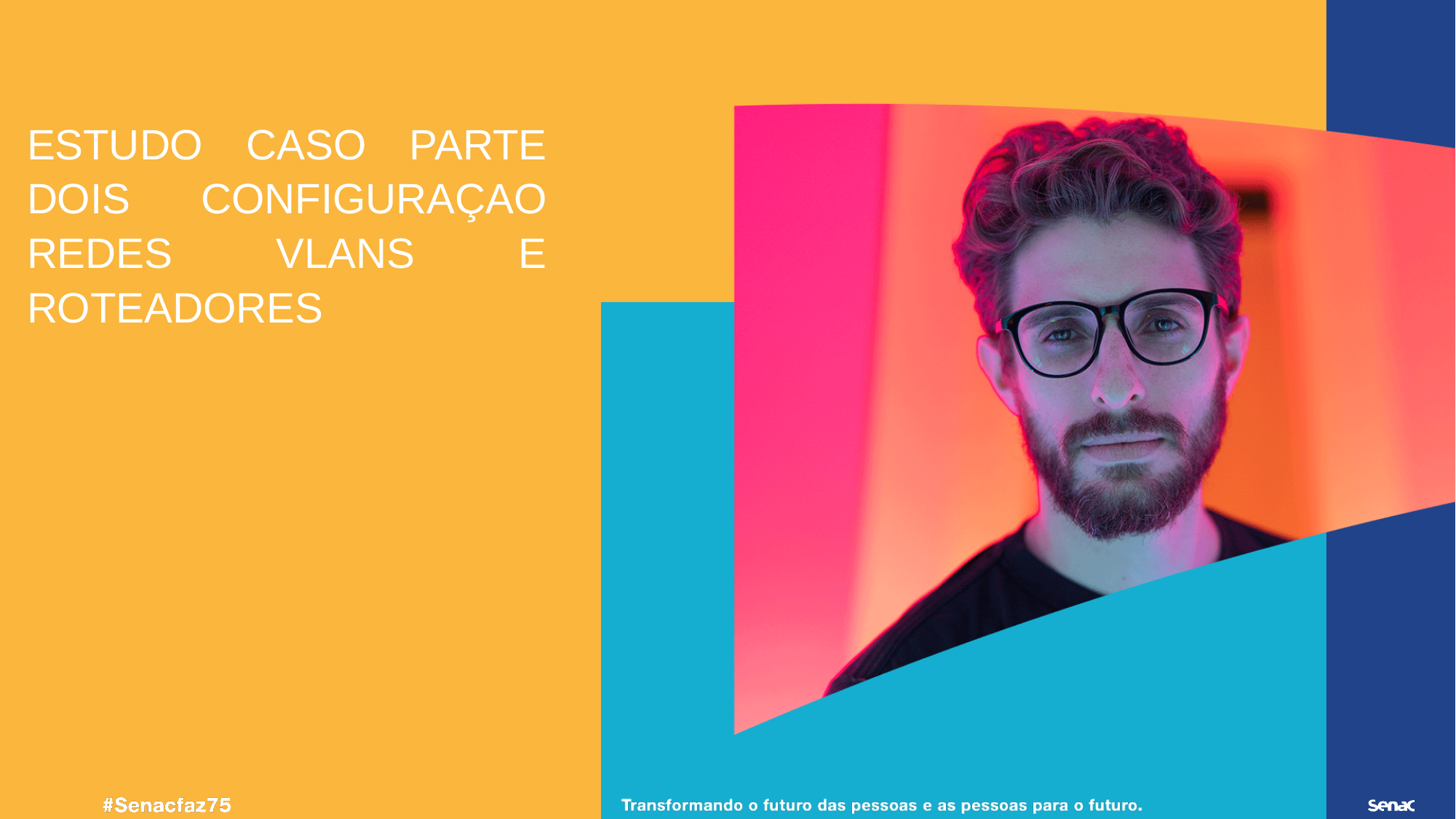

ESTUDO CASO PARTE DOIS CONFIGURAÇAO REDES VLANS E ROTEADORES